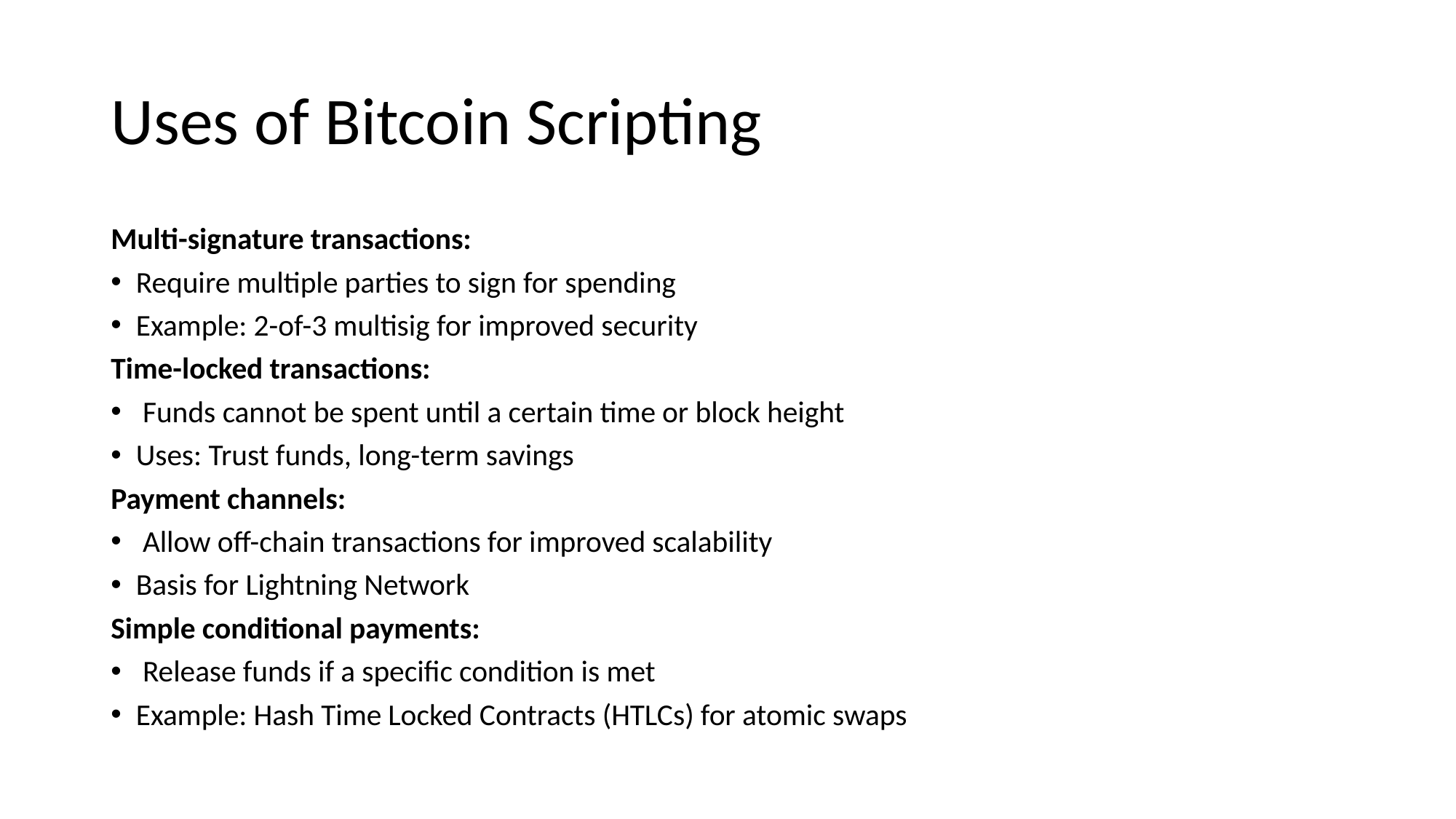

# Uses of Bitcoin Scripting
Multi-signature transactions:
Require multiple parties to sign for spending
Example: 2-of-3 multisig for improved security
Time-locked transactions:
 Funds cannot be spent until a certain time or block height
Uses: Trust funds, long-term savings
Payment channels:
 Allow off-chain transactions for improved scalability
Basis for Lightning Network
Simple conditional payments:
 Release funds if a specific condition is met
Example: Hash Time Locked Contracts (HTLCs) for atomic swaps